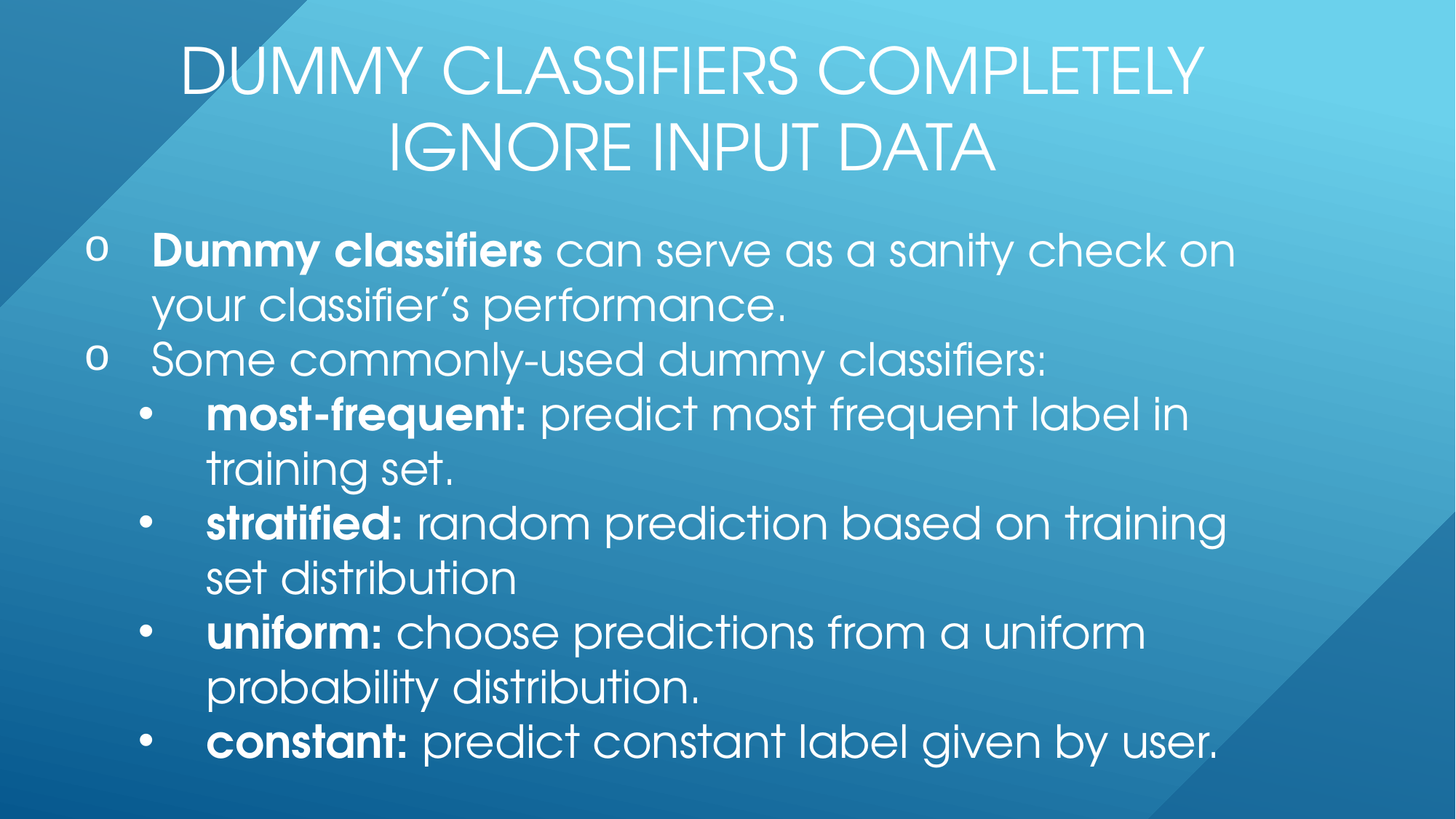

# Dummy classifiers completely ignore input data
Dummy classifiers can serve as a sanity check on your classifier’s performance.
Some commonly-used dummy classifiers:
most-frequent: predict most frequent label in training set.
stratified: random prediction based on training set distribution
uniform: choose predictions from a uniform probability distribution.
constant: predict constant label given by user.